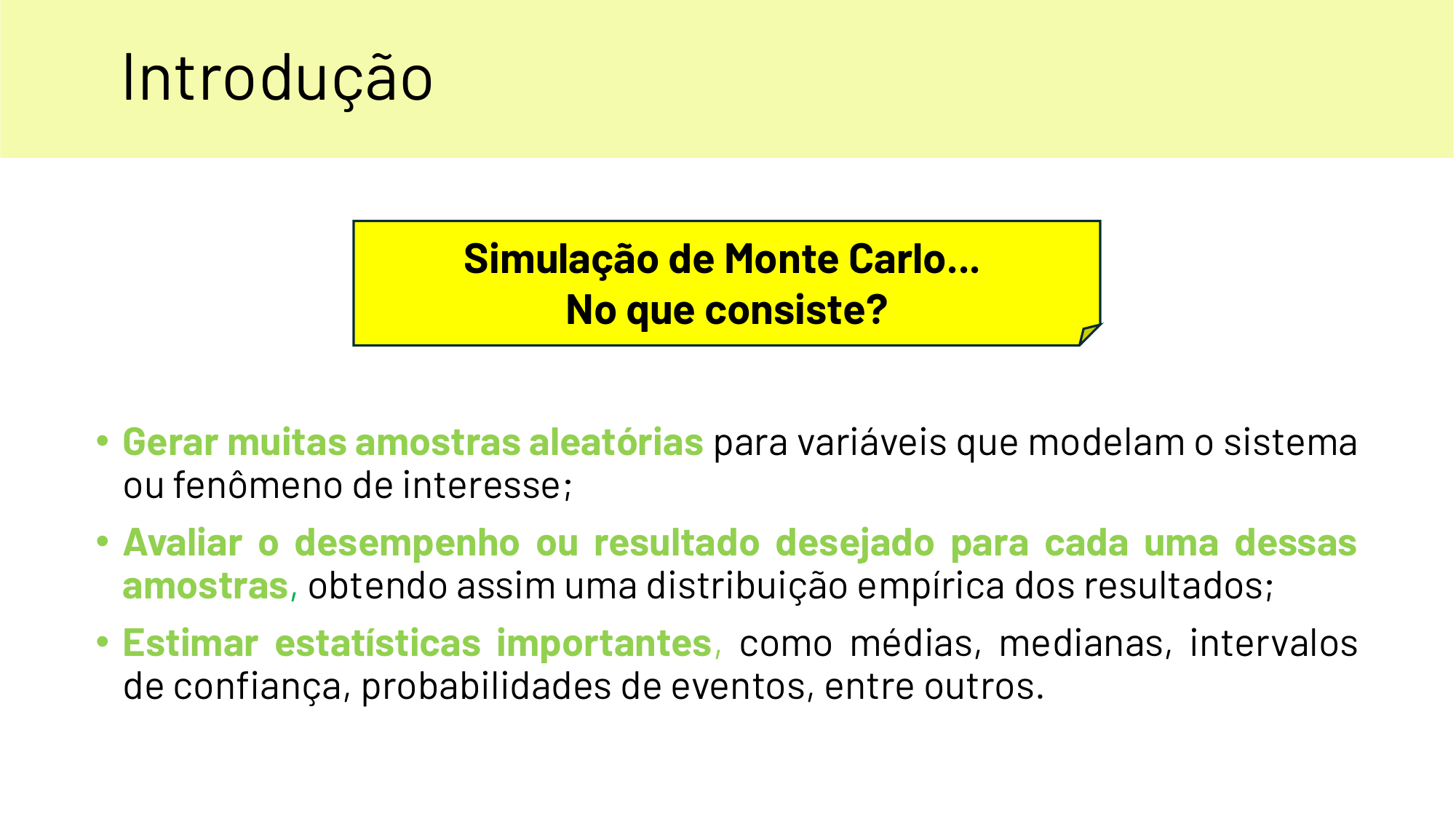

# Introdução

Simulação de Monte Carlo...
No que consiste?
Gerar muitas amostras aleatórias para variáveis que modelam o sistema ou fenômeno de interesse;
Avaliar o desempenho ou resultado desejado para cada uma dessas amostras, obtendo assim uma distribuição empírica dos resultados;
Estimar estatísticas importantes, como médias, medianas, intervalos de confiança, probabilidades de eventos, entre outros.